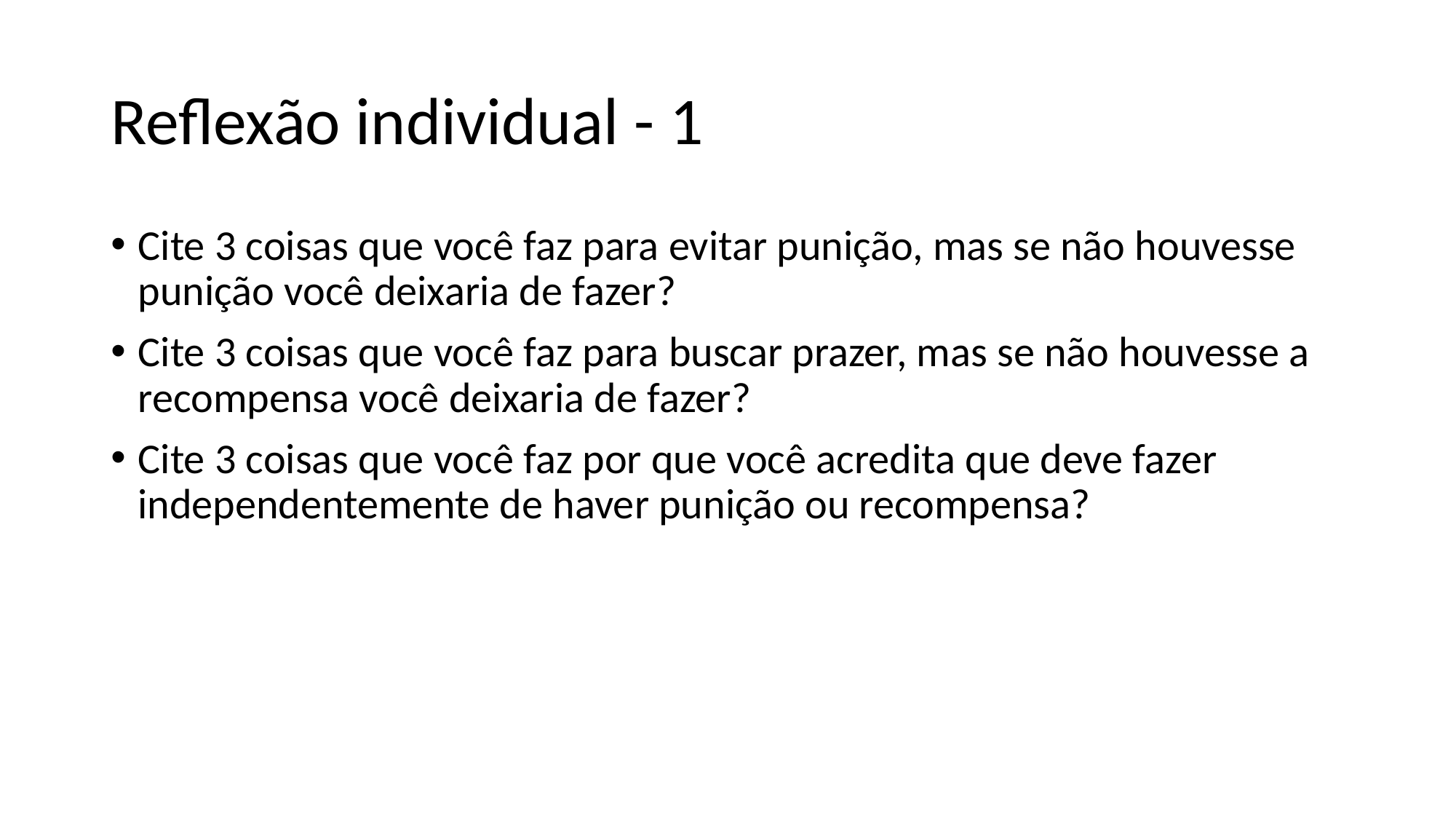

Reflexão individual - 1
Cite 3 coisas que você faz para evitar punição, mas se não houvesse punição você deixaria de fazer?
Cite 3 coisas que você faz para buscar prazer, mas se não houvesse a recompensa você deixaria de fazer?
Cite 3 coisas que você faz por que você acredita que deve fazer independentemente de haver punição ou recompensa?